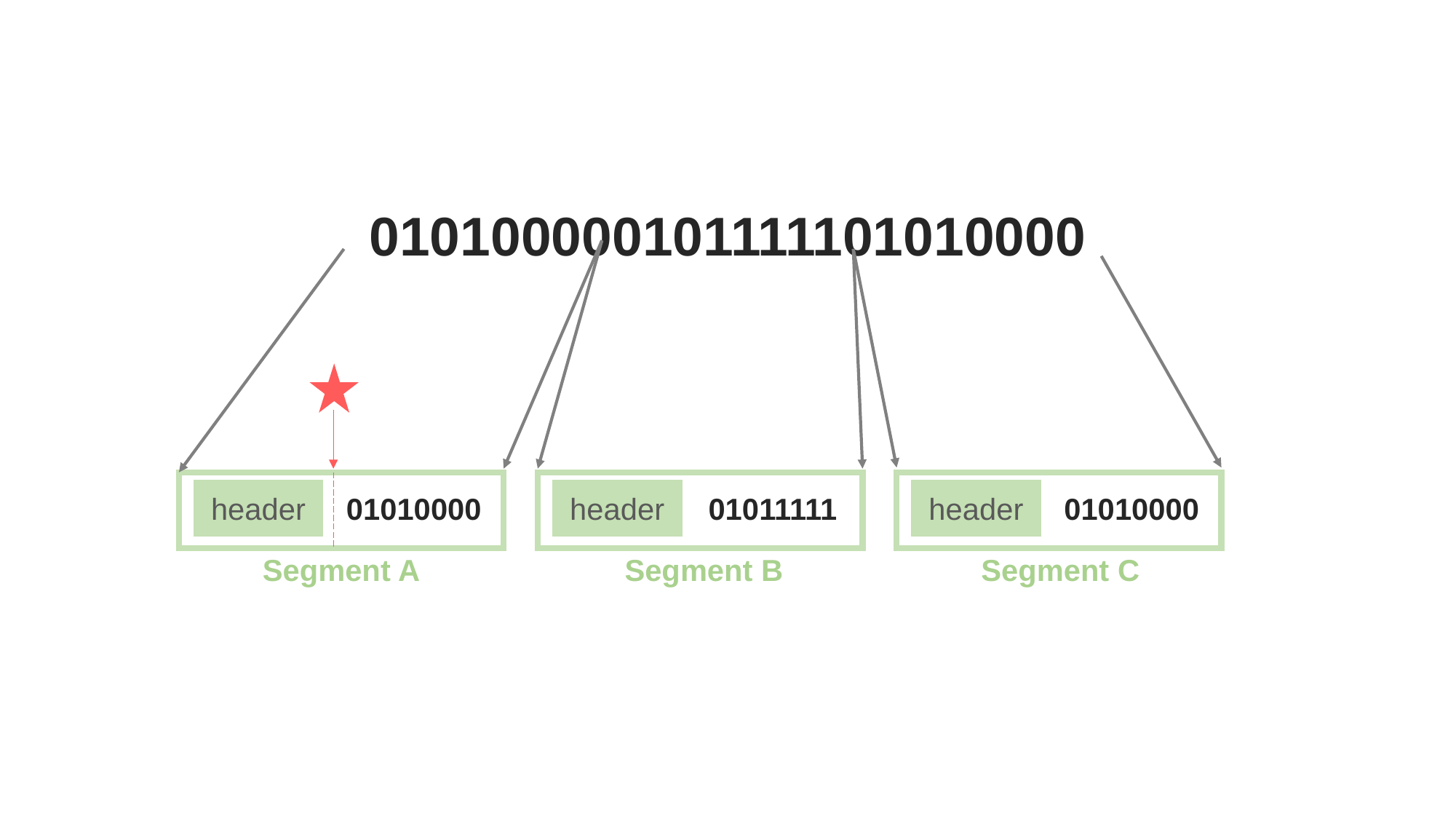

010100000101111101010000

header
header
header
01010000
01011111
01010000
Segment A
Segment B
Segment C